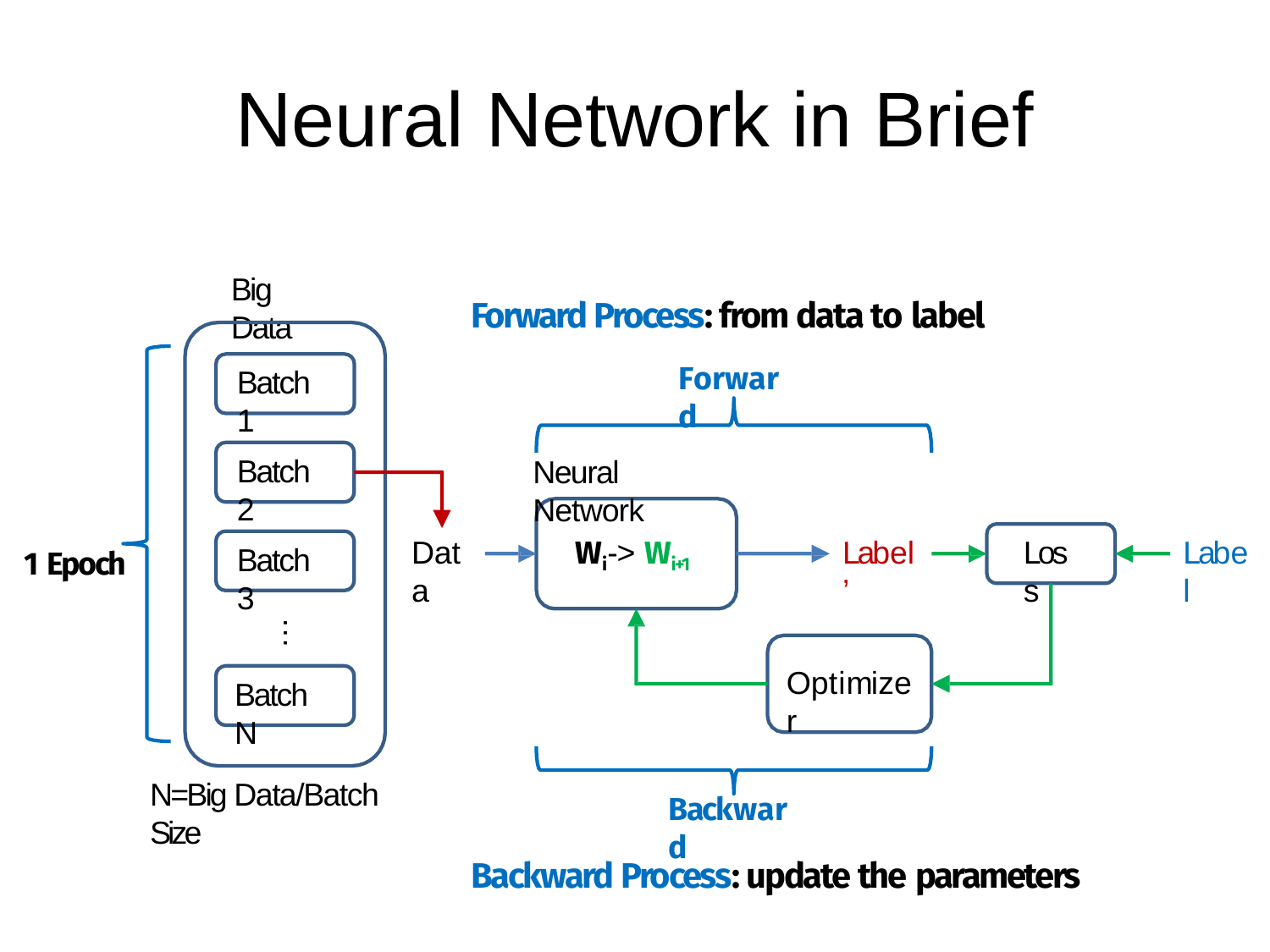

# Neural Network in Brief
Big Data
Forward Process: from data to label

Forward
Batch 1

Batch 2
Neural Network

Data
Label’
Label
Wi-> Wi+1
Loss

Batch 3
1 Epoch

…

Optimizer

Batch N

N=Big Data/Batch Size
Backward
Backward Process: update the parameters